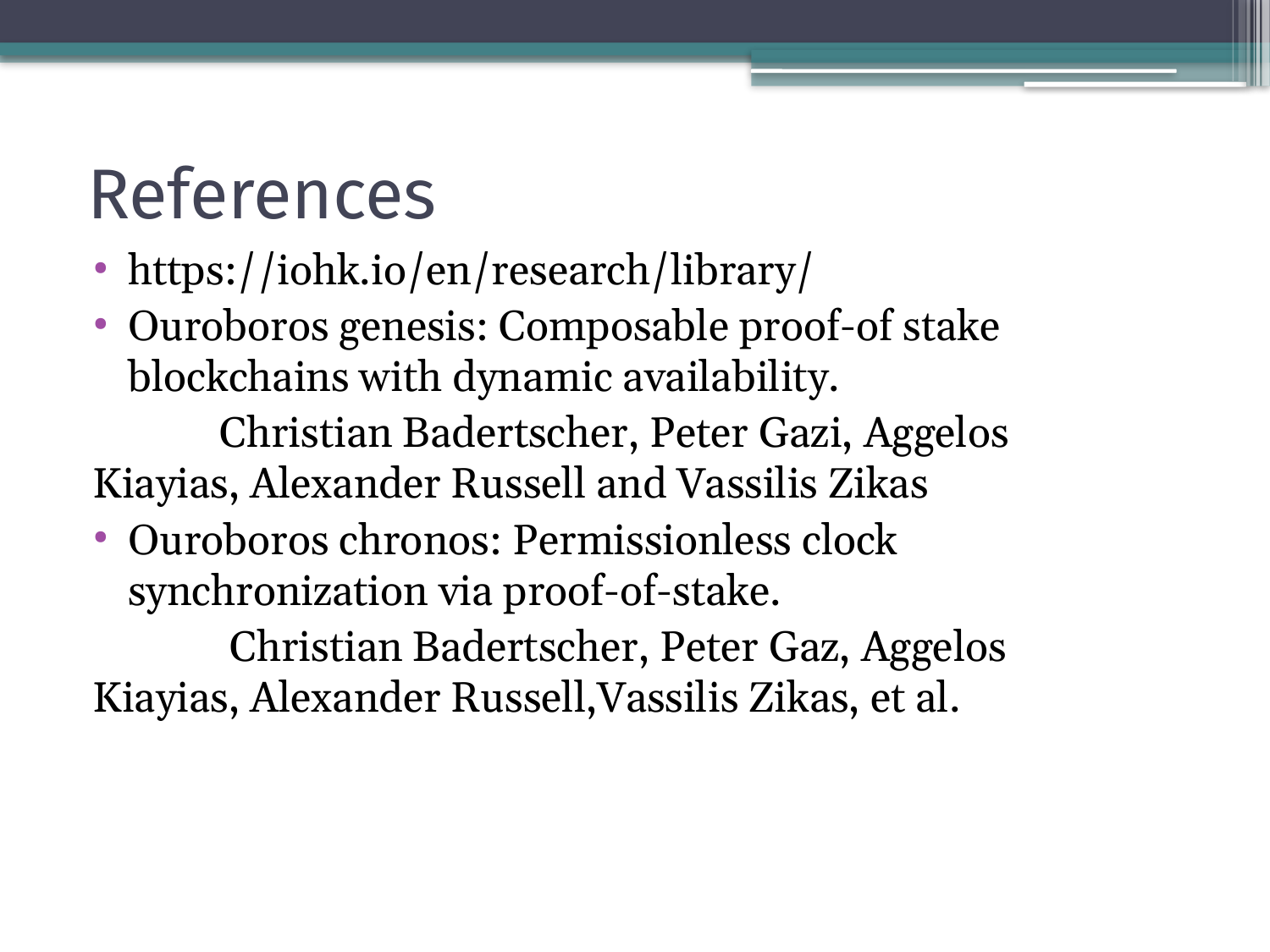

# References
https://iohk.io/en/research/library/
Ouroboros genesis: Composable proof-of stake blockchains with dynamic availability.
	Christian Badertscher, Peter Gazi, Aggelos 	Kiayias, Alexander Russell and Vassilis Zikas
Ouroboros chronos: Permissionless clock  synchronization via proof-of-stake.
	 Christian Badertscher, Peter Gaz, Aggelos 	Kiayias, Alexander Russell,Vassilis Zikas, et al.